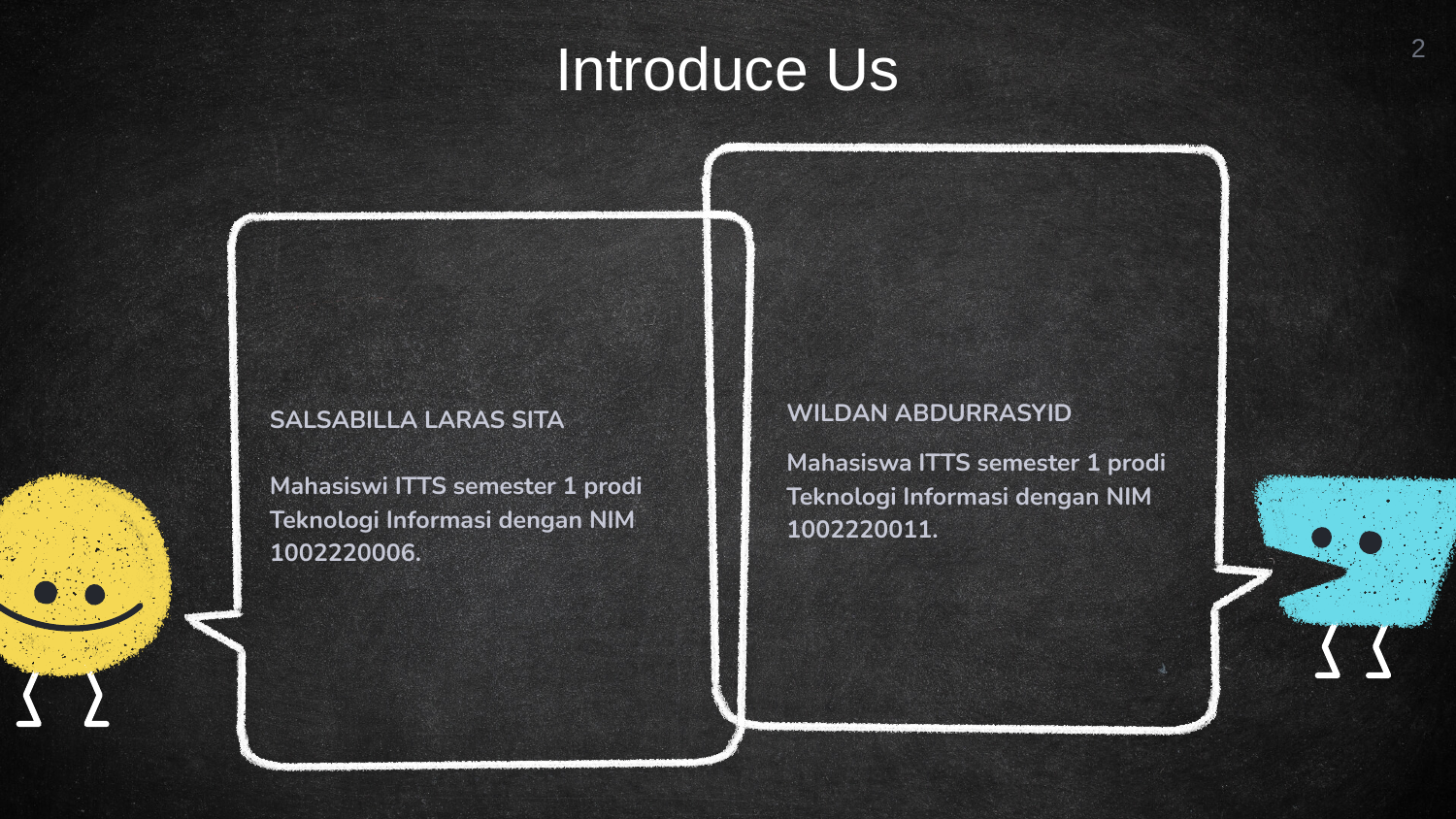

2
# Introduce Us
WILDAN ABDURRASYID
Mahasiswa ITTS semester 1 prodi Teknologi Informasi dengan NIM 1002220011.
SALSABILLA LARAS SITA

Mahasiswi ITTS semester 1 prodi Teknologi Informasi dengan NIM 1002220006.